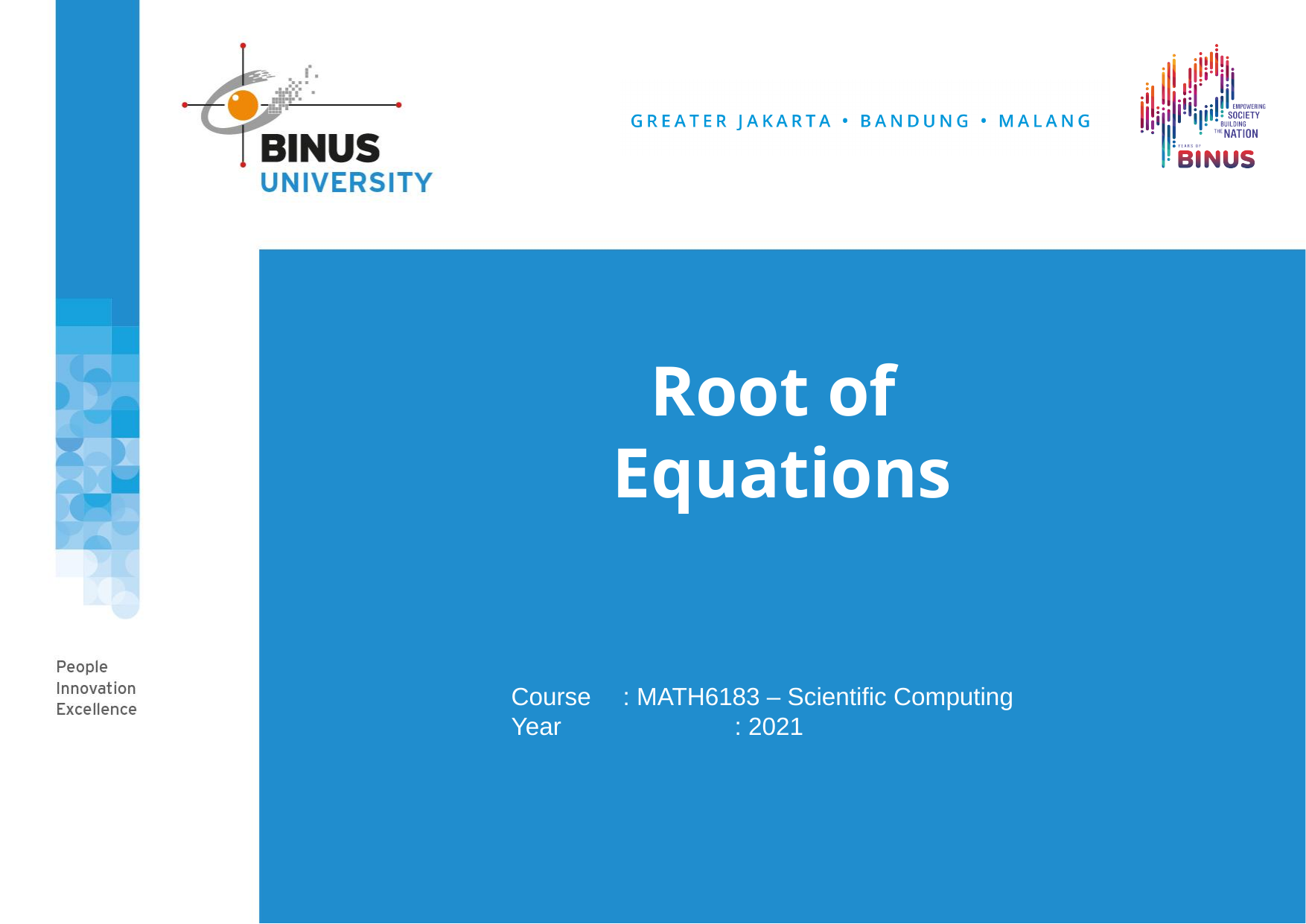

Root of
Equations
Course	: MATH6183 – Scientific Computing
Year 		: 2021